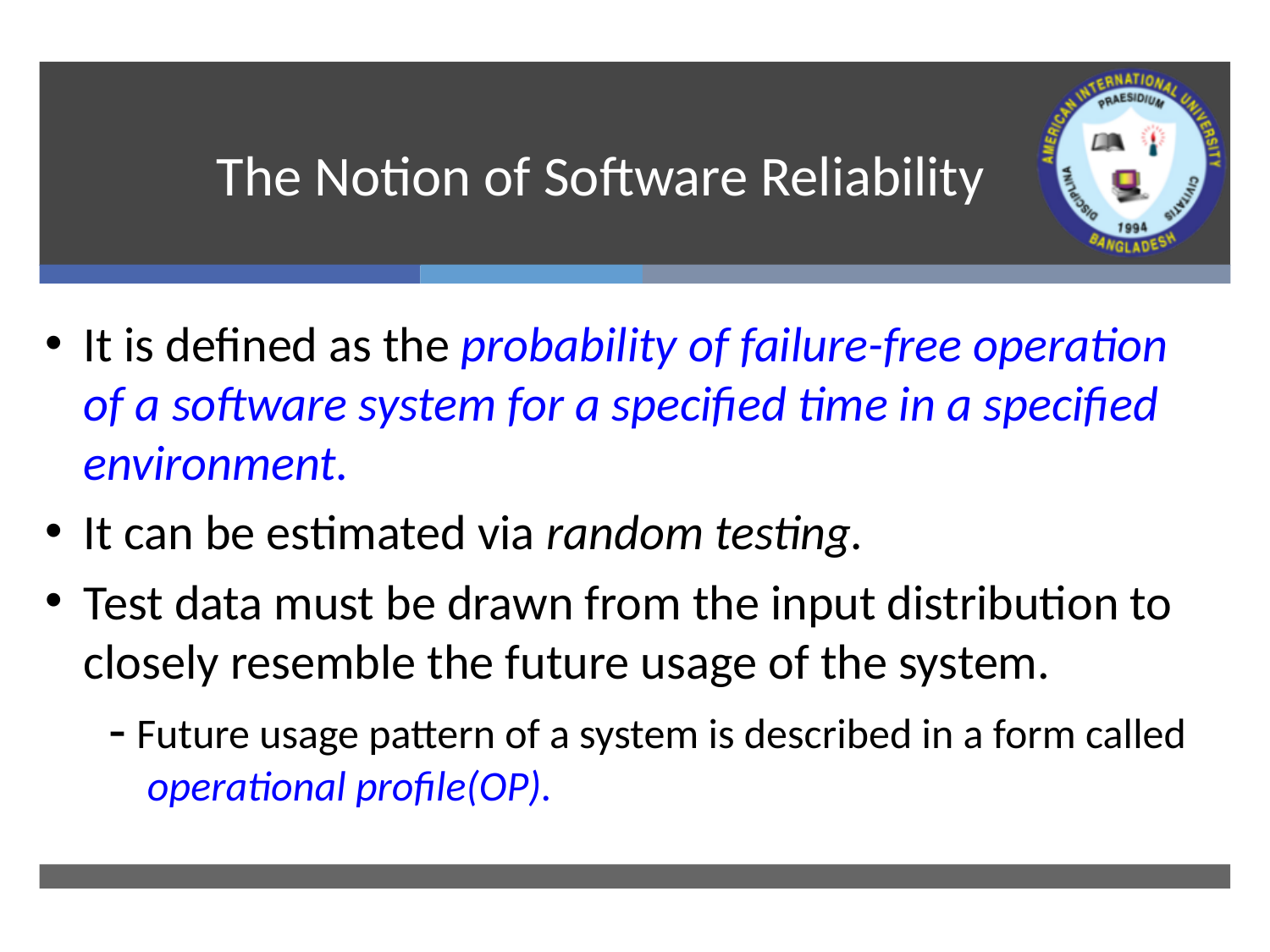

# The Notion of Software Reliability
It is defined as the probability of failure-free operation of a software system for a specified time in a specified environment.
It can be estimated via random testing.
Test data must be drawn from the input distribution to closely resemble the future usage of the system.
− Future usage pattern of a system is described in a form called operational profile(OP).